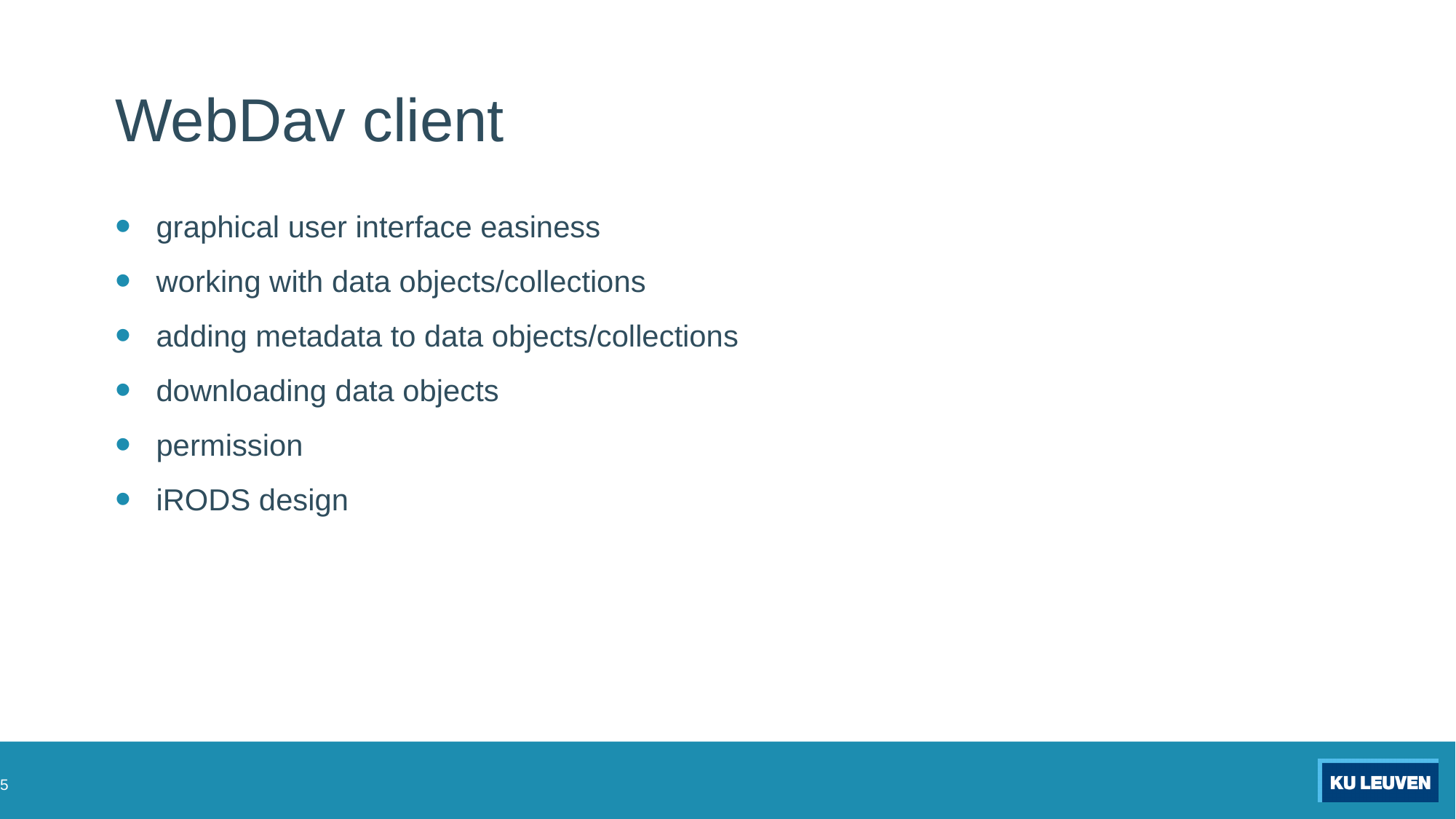

WebDav client
graphical user interface easiness
working with data objects/collections
adding metadata to data objects/collections
downloading data objects
permission
iRODS design
5